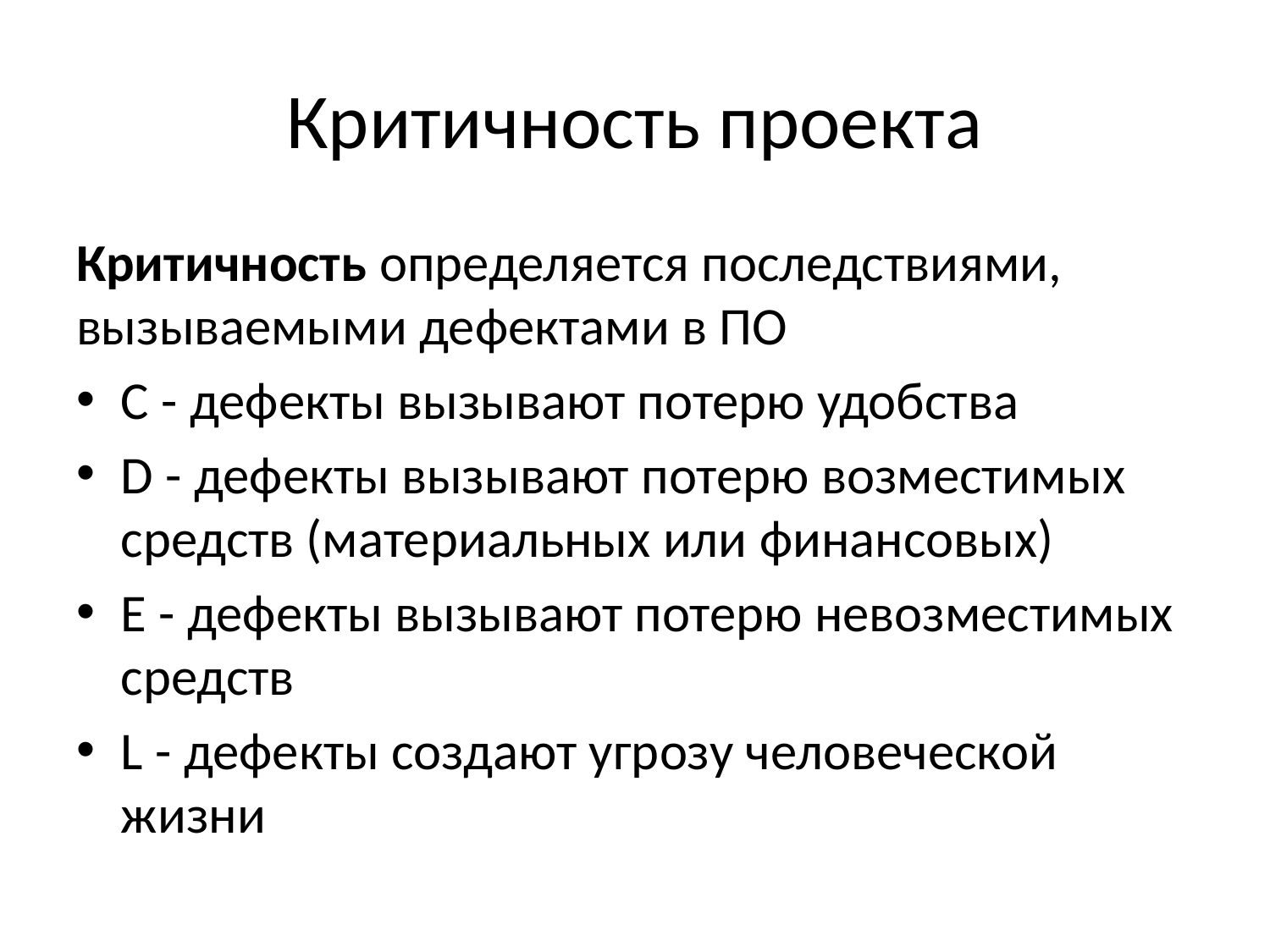

# Критичность проекта
Критичность определяется последствиями, вызываемыми дефектами в ПО
C - дефекты вызывают потерю удобства
D - дефекты вызывают потерю возместимых средств (материальных или финансовых)
E - дефекты вызывают потерю невозместимых средств
L - дефекты создают угрозу человеческой жизни